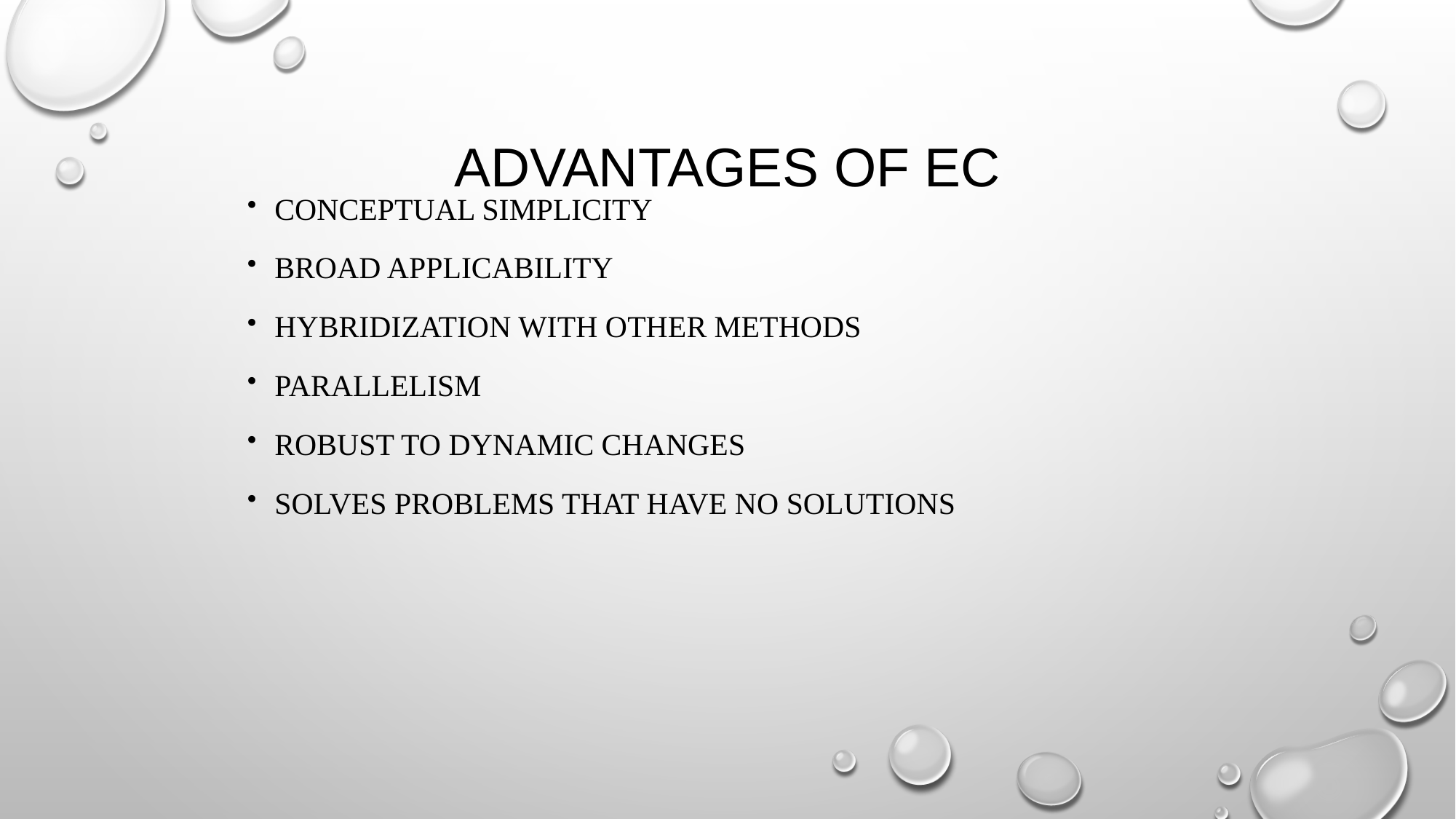

# Advantages of EC
Conceptual Simplicity
Broad Applicability
Hybridization with Other Methods
Parallelism
Robust to Dynamic Changes
Solves Problems that have no Solutions